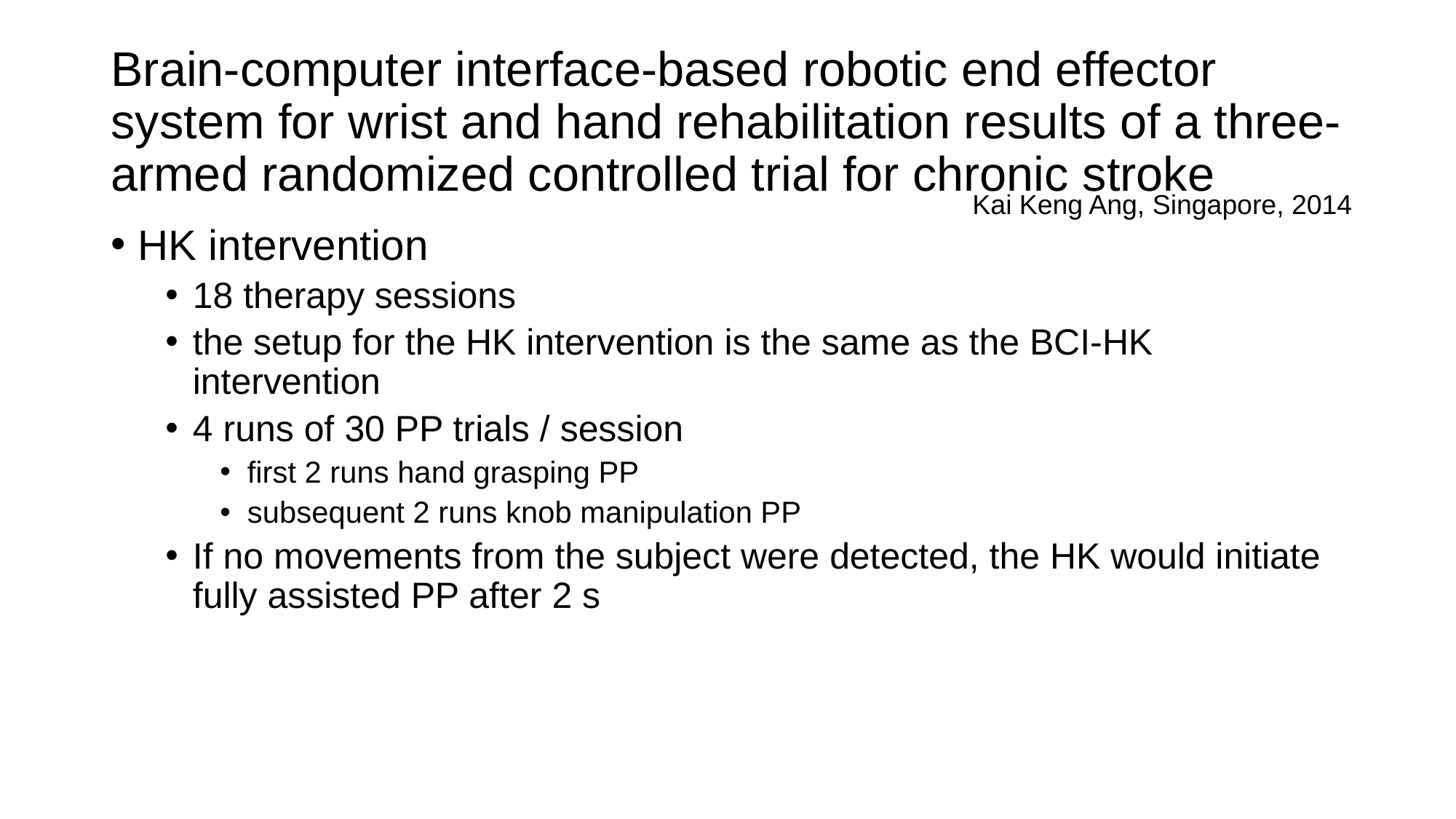

# Brain-computer interface-based robotic end effector system for wrist and hand rehabilitation results of a three-armed randomized controlled trial for chronic stroke
Kai Keng Ang, Singapore, 2014
HK intervention
18 therapy sessions
the setup for the HK intervention is the same as the BCI-HK intervention
4 runs of 30 PP trials / session
first 2 runs hand grasping PP
subsequent 2 runs knob manipulation PP
If no movements from the subject were detected, the HK would initiate fully assisted PP after 2 s